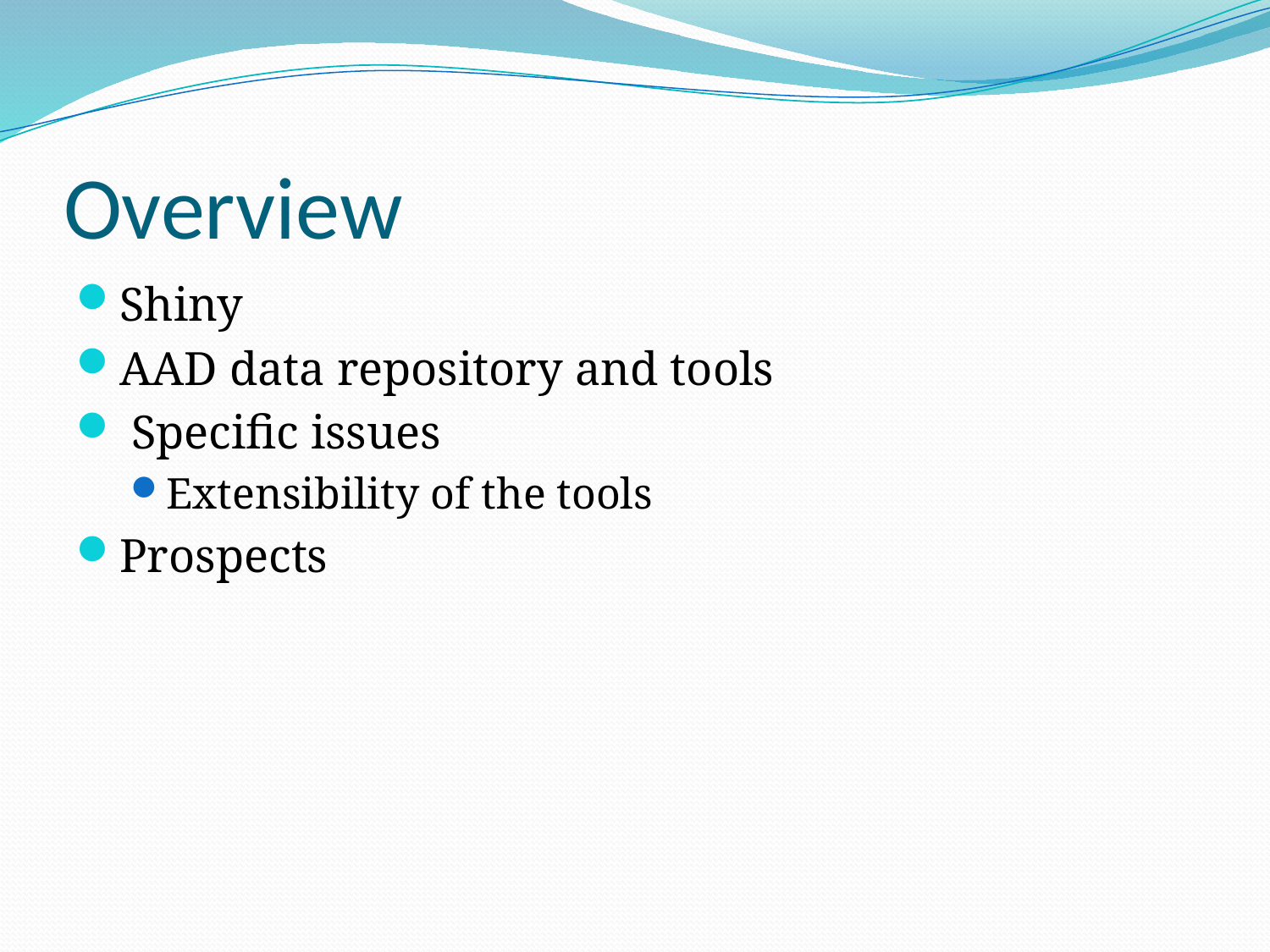

# Overview
Shiny
AAD data repository and tools
 Specific issues
Extensibility of the tools
Prospects